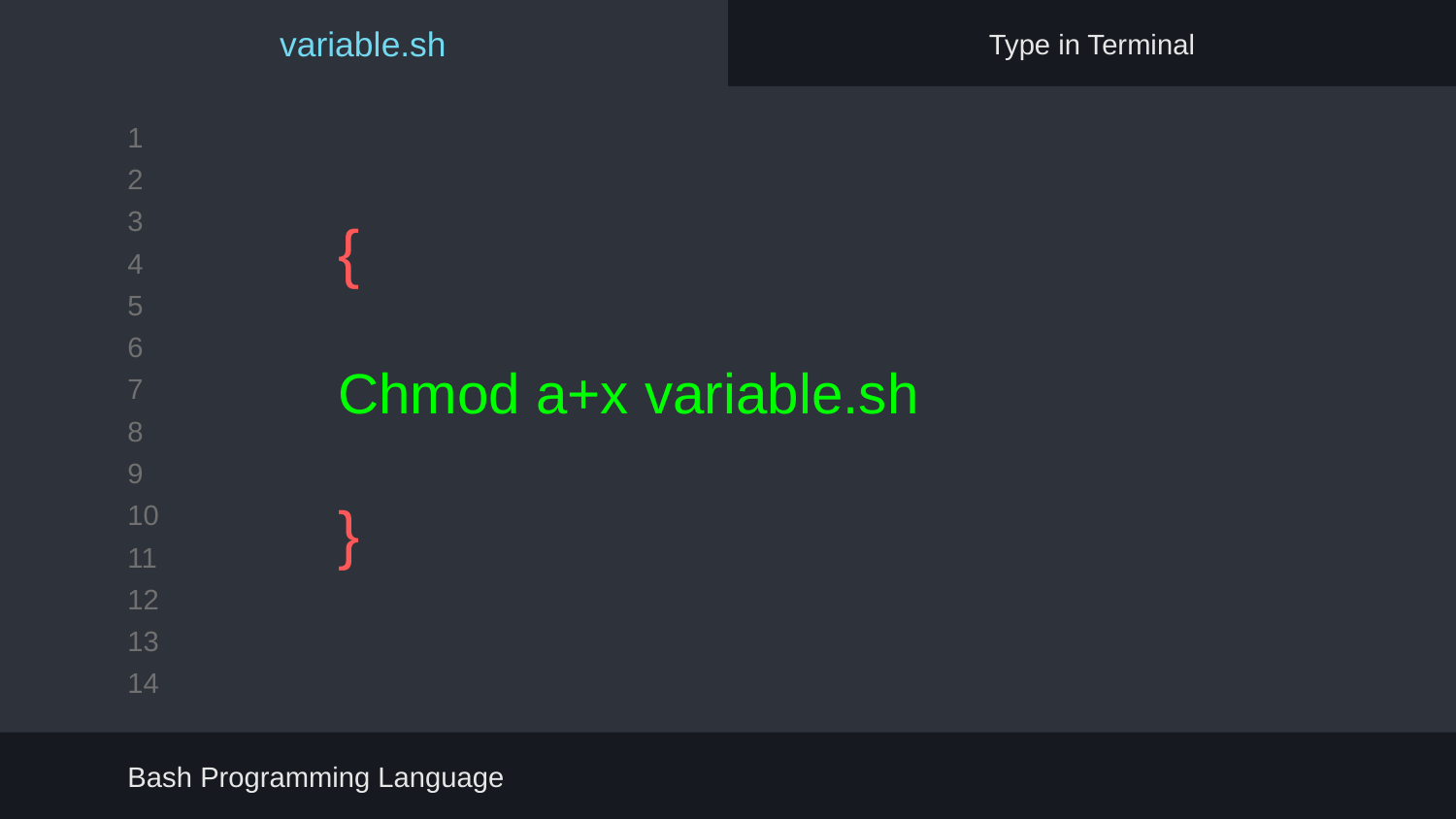

variable.sh
Type in Terminal
{

Chmod a+x variable.sh

}
Bash Programming Language